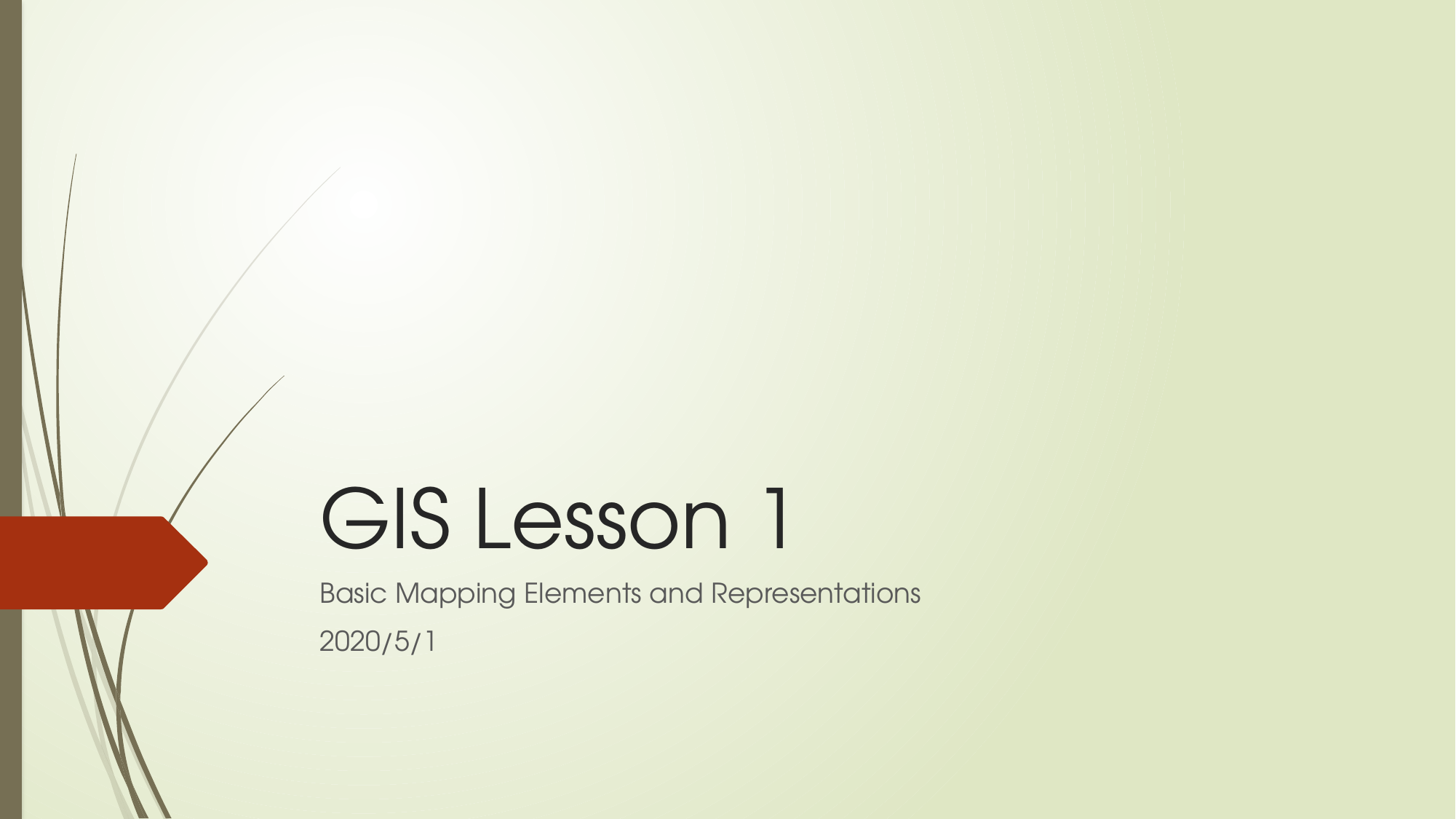

# GIS Lesson 1
Basic Mapping Elements and Representations
2020/5/1